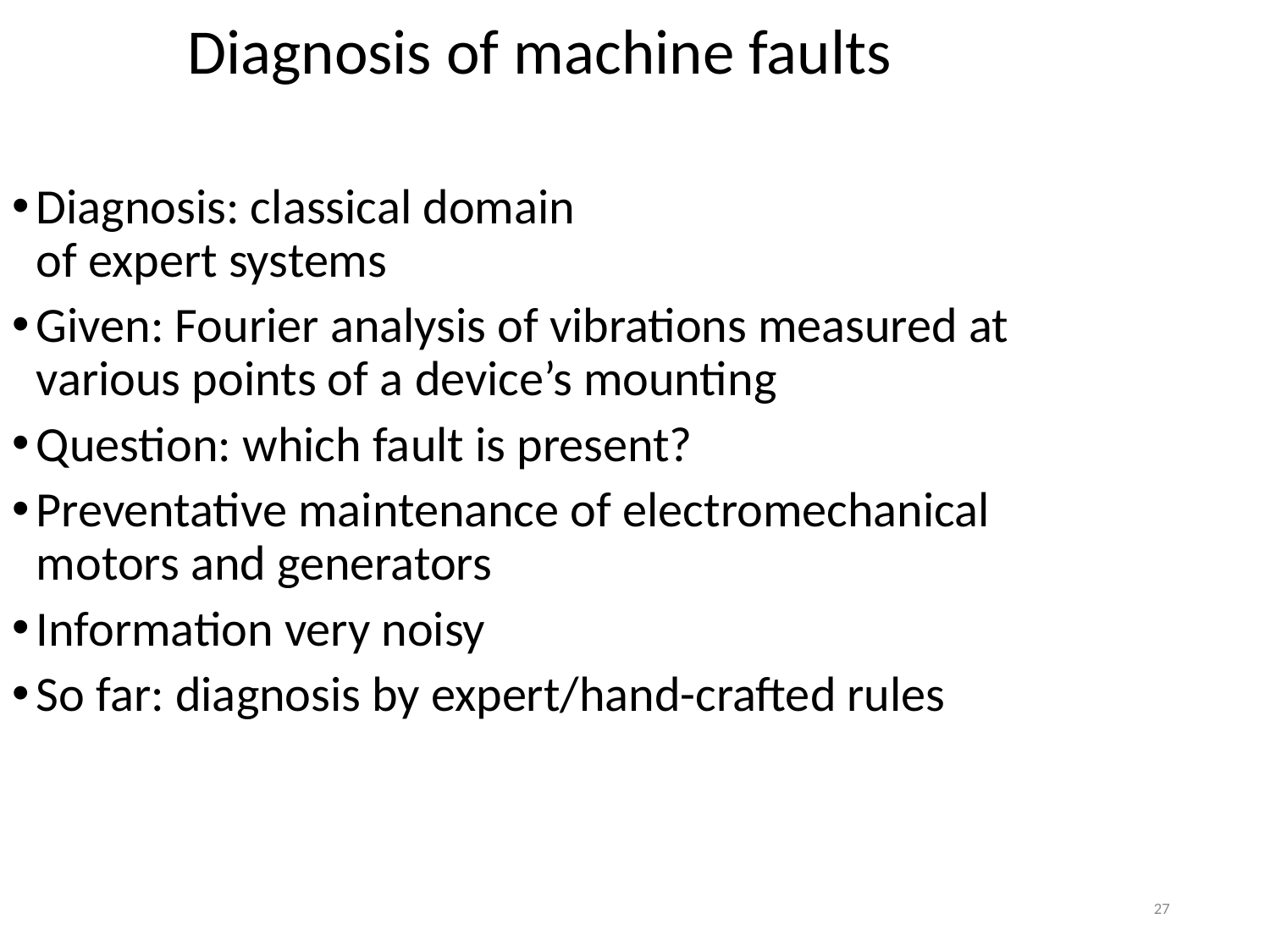

Diagnosis of machine faults
Diagnosis: classical domain
of expert systems
Given: Fourier analysis of vibrations measured at various points of a device’s mounting
Question: which fault is present?
Preventative maintenance of electromechanical motors and generators
Information very noisy
So far: diagnosis by expert/hand-crafted rules

27